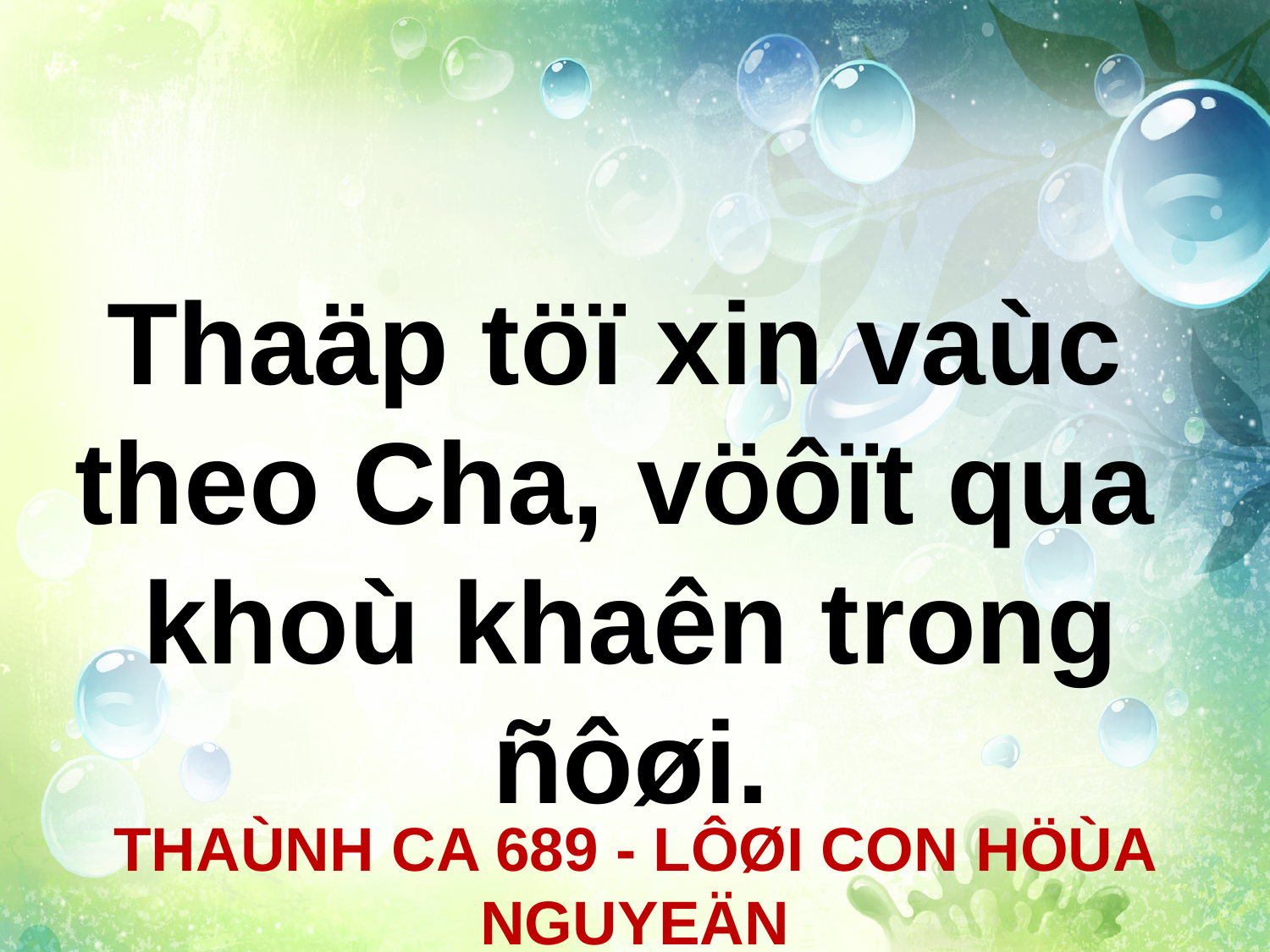

Thaäp töï xin vaùc
theo Cha, vöôït qua
khoù khaên trong ñôøi.
THAÙNH CA 689 - LÔØI CON HÖÙA NGUYEÄN